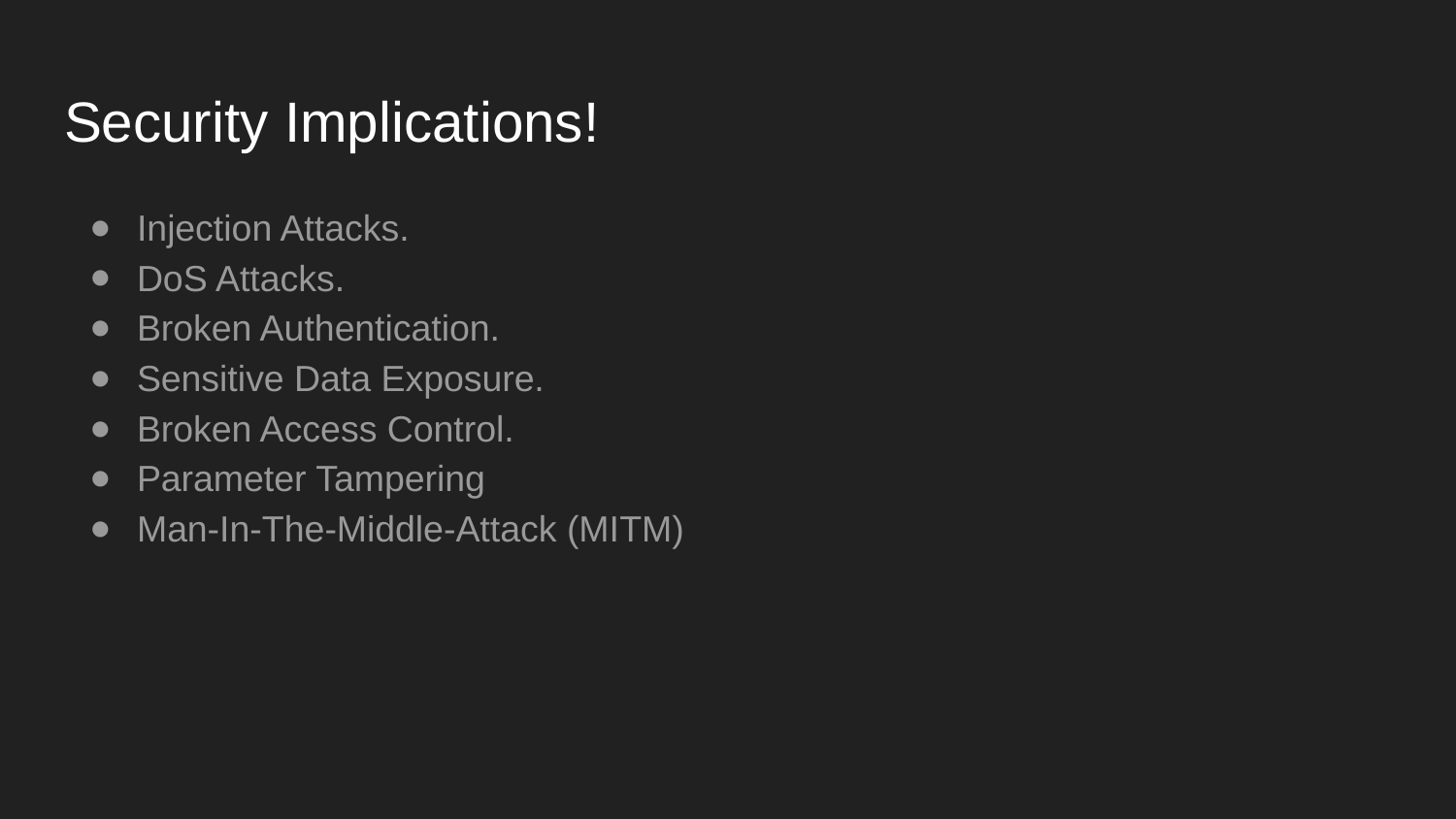

# Security Implications!
Injection Attacks.
DoS Attacks.
Broken Authentication.
Sensitive Data Exposure.
Broken Access Control.
Parameter Tampering
Man-In-The-Middle-Attack (MITM)